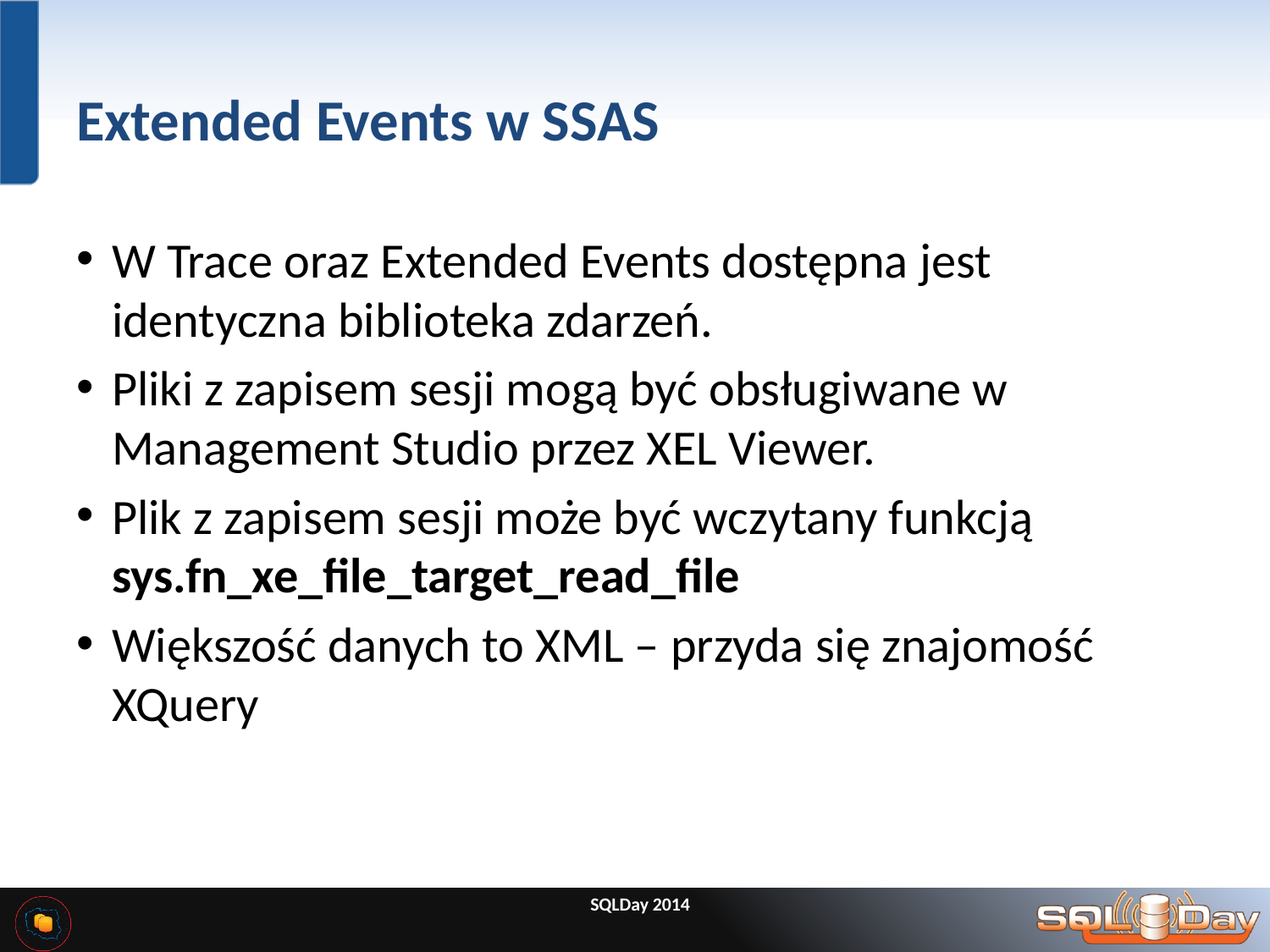

# Extended Events w SSAS
W Trace oraz Extended Events dostępna jest identyczna biblioteka zdarzeń.
Pliki z zapisem sesji mogą być obsługiwane w Management Studio przez XEL Viewer.
Plik z zapisem sesji może być wczytany funkcją sys.fn_xe_file_target_read_file
Większość danych to XML – przyda się znajomość XQuery

SQLDay 2014